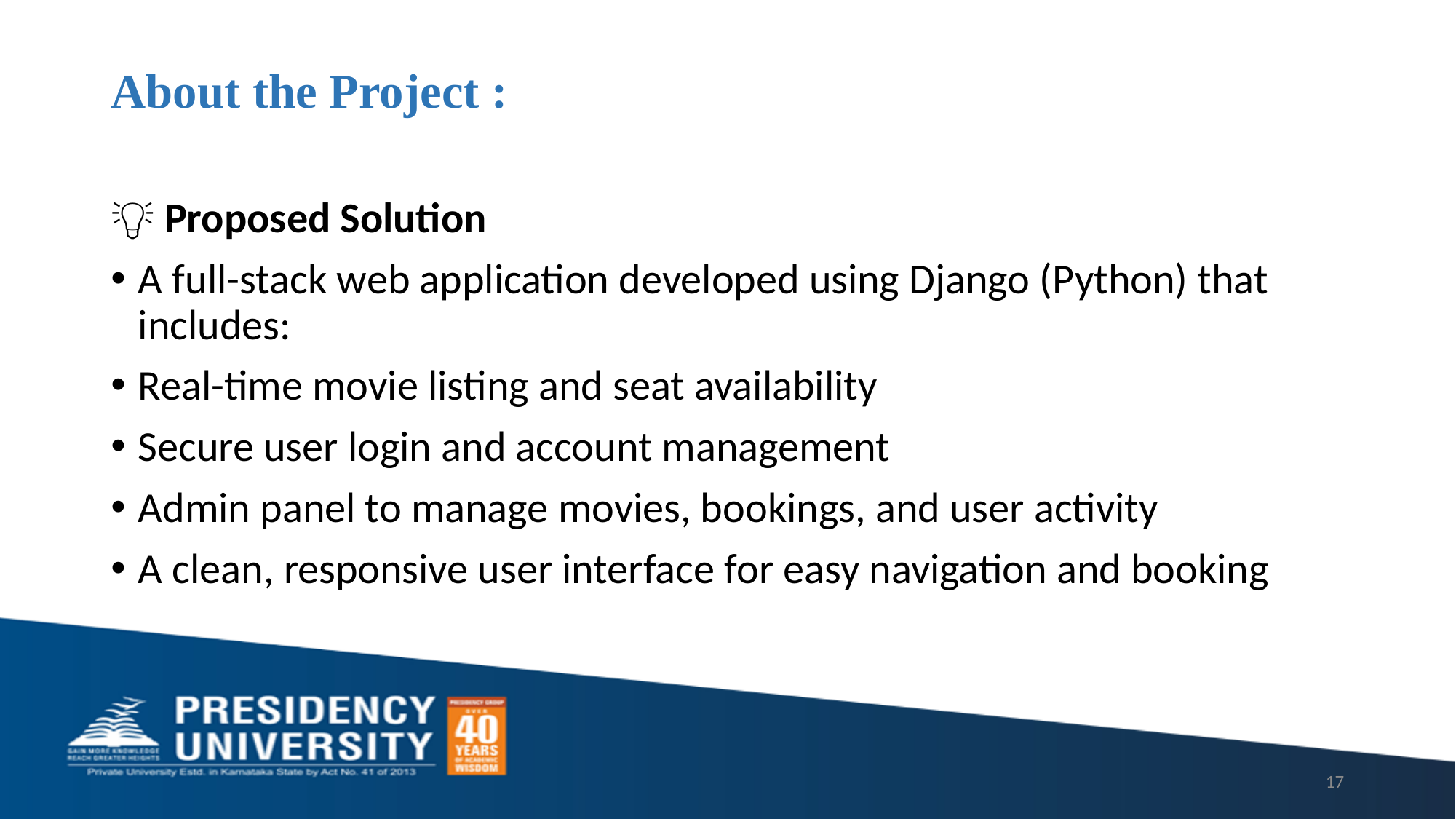

# About the Project :
💡 Proposed Solution
A full-stack web application developed using Django (Python) that includes:
Real-time movie listing and seat availability
Secure user login and account management
Admin panel to manage movies, bookings, and user activity
A clean, responsive user interface for easy navigation and booking

17